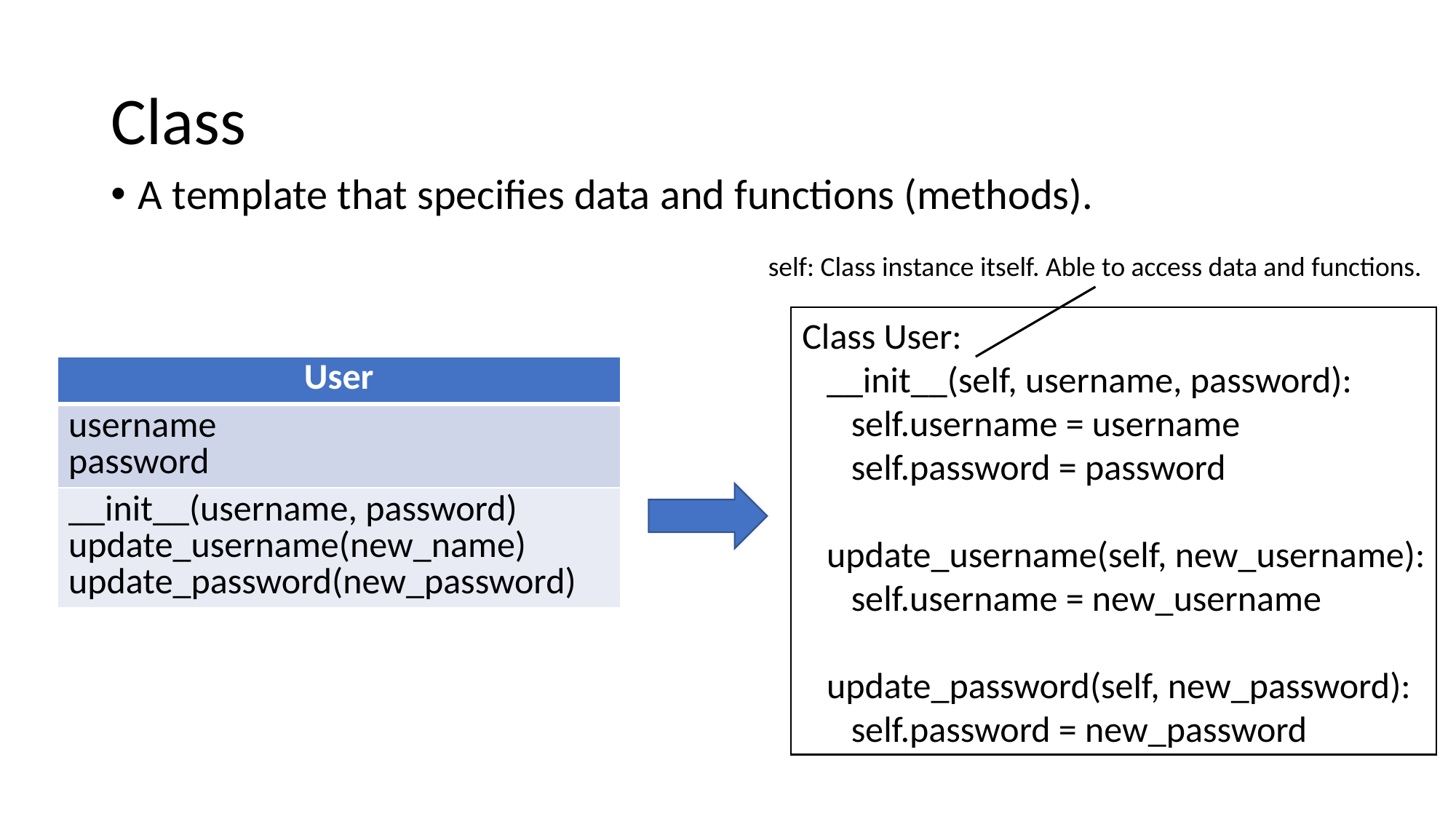

# Class
A template that specifies data and functions (methods).
self: Class instance itself. Able to access data and functions.
Class User:
   __init__(self, username, password):
      self.username = username
      self.password = password

   update_username(self, new_username):
      self.username = new_username

   update_password(self, new_password):
      self.password = new_password
| User |
| --- |
| username password |
| \_\_init\_\_(username, password) update\_username(new\_name) update\_password(new\_password) |